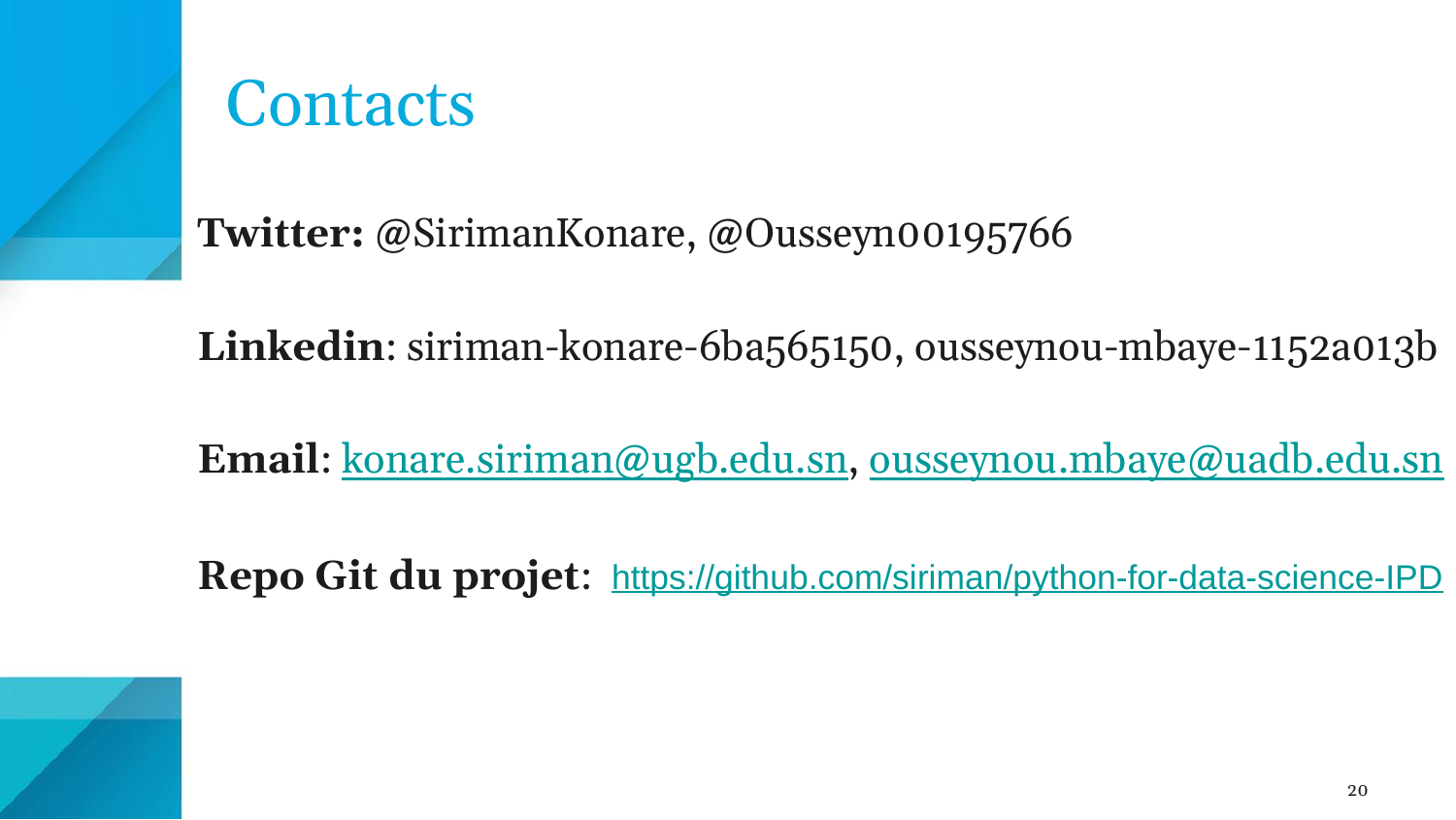

# Contacts
Twitter: @SirimanKonare, @Ousseyn00195766

Linkedin: siriman-konare-6ba565150, ousseynou-mbaye-1152a013b

Email: konare.siriman@ugb.edu.sn, ousseynou.mbaye@uadb.edu.sn

Repo Git du projet:  https://github.com/siriman/python-for-data-science-IPD

20